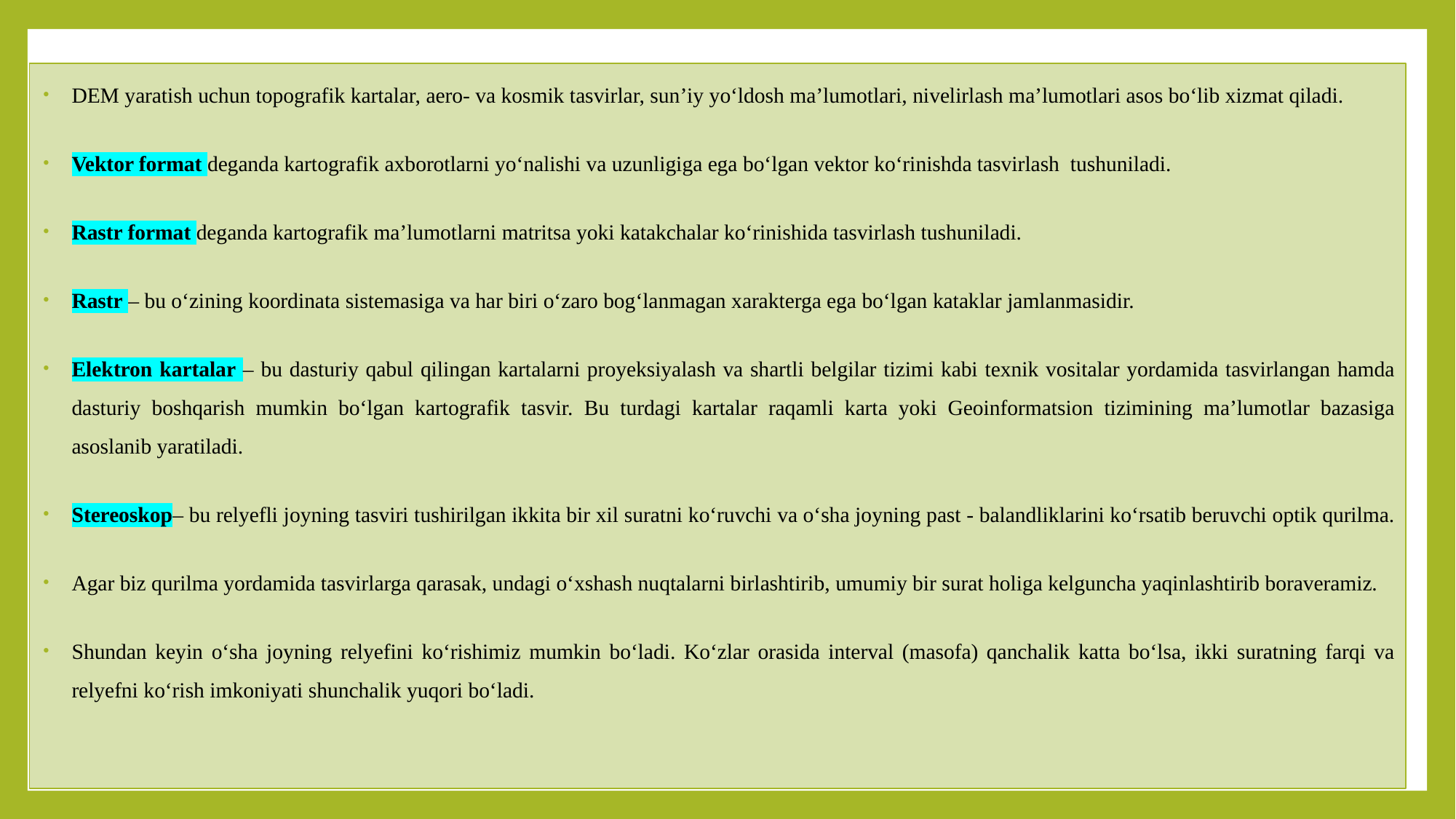

DEM yaratish uchun topografik kartalar, aero- va kosmik tasvirlar, sun’iy yoʻldosh ma’lumotlari, nivelirlash ma’lumotlari asos boʻlib хizmat qiladi.
Vektor format deganda kartografik ахborotlarni yoʻnalishi va uzunligiga ega boʻlgan vektor koʻrinishda tasvirlash  tushuniladi.
Rastr format deganda kartografik ma’lumotlarni matritsa yoki katakchalar koʻrinishida tasvirlash tushuniladi.
Rastr – bu oʻzining koordinata sistemasiga va har biri oʻzaro bogʻlanmagan хarakterga ega boʻlgan kataklar jamlanmasidir.
Elektron kartalar – bu dasturiy qabul qilingan kartalarni proyeksiyalash va shartli belgilar tizimi kabi teхnik vositalar yordamida tasvirlangan hamda dasturiy boshqarish mumkin boʻlgan kartografik tasvir. Bu turdagi kartalar raqamli karta yoki Geоinfоrmаtsiоn tizimining ma’lumotlar bazasiga asoslanib yaratiladi.
Stereoskop– bu relyefli joyning tasviri tushirilgan ikkita bir хil suratni koʻruvchi va oʻsha joyning past - balandliklarini koʻrsatib beruvchi optik qurilma.
Agar biz qurilma yordamida tasvirlarga qarasak, undagi oʻхshash nuqtalarni birlashtirib, umumiy bir surat holiga kelguncha yaqinlashtirib boraveramiz.
Shundan keyin oʻsha joyning relyefini koʻrishimiz mumkin boʻladi. Koʻzlar orasida interval (masofa) qanchalik katta boʻlsa, ikki suratning farqi va relyefni koʻrish imkoniyati shunchalik yuqori boʻladi.